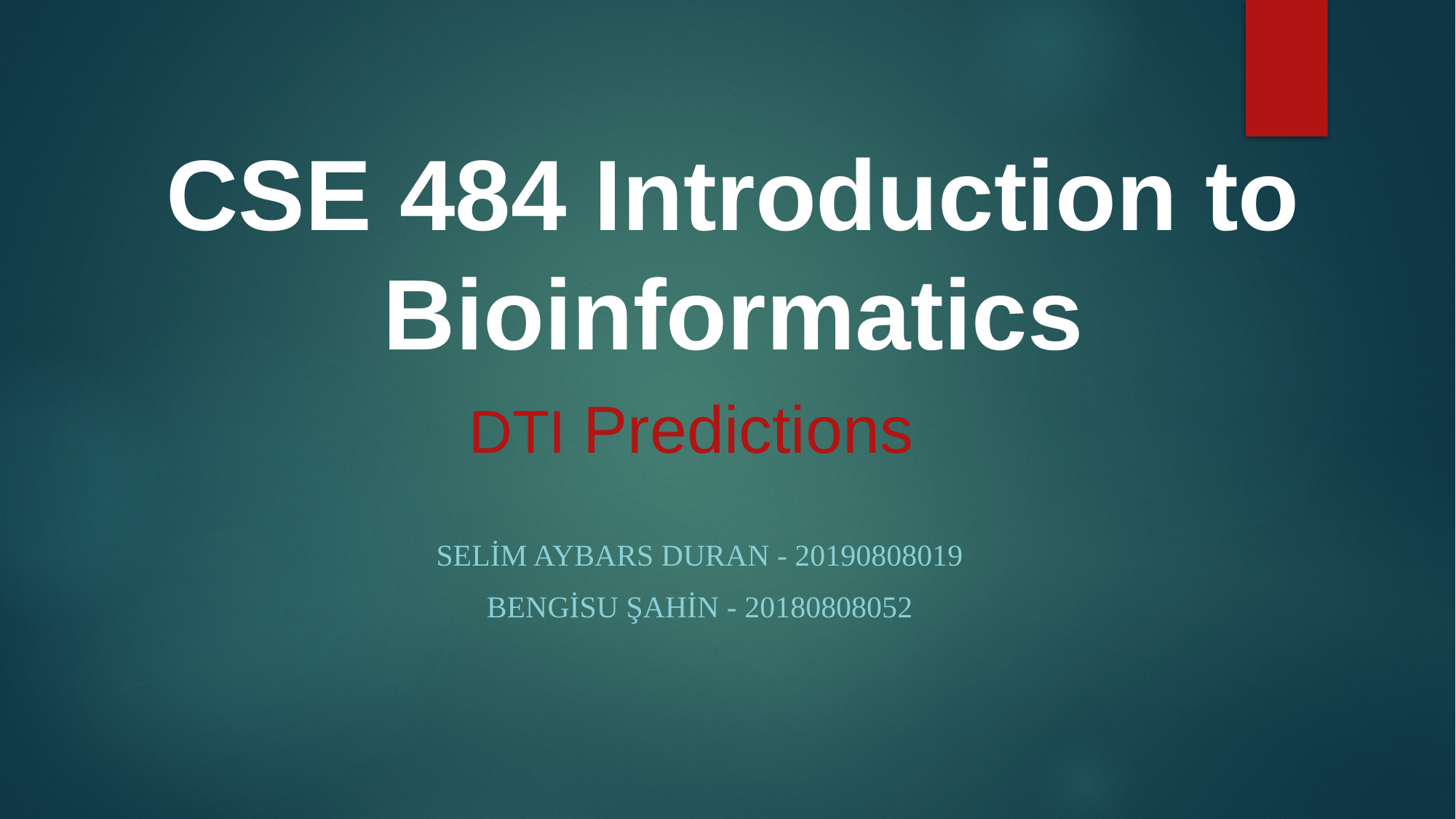

CSE 484 Introduction to Bioinformatics
# DTI Predictions
Selim Aybars Duran - 20190808019
Bengisu Şahin - 20180808052